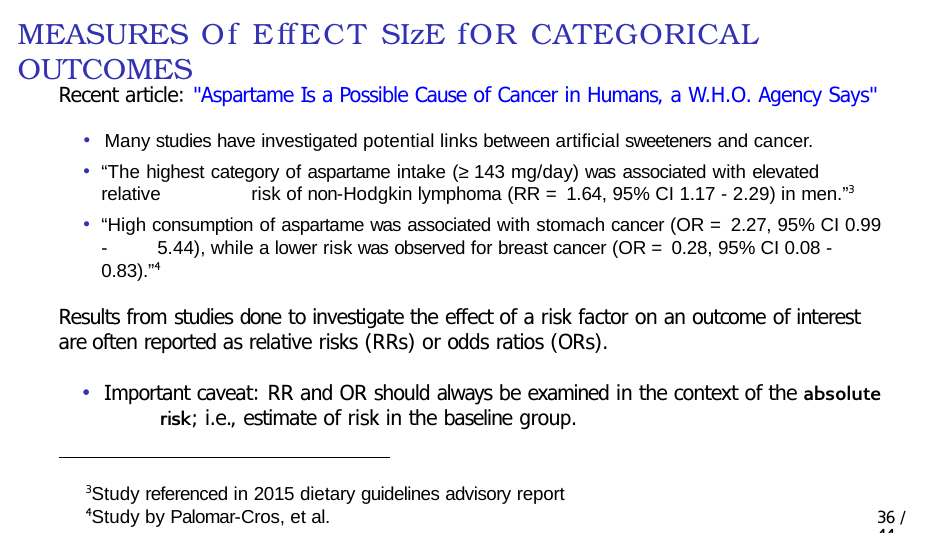

# Measures of effect size for categorical outcomes
Recent article: "Aspartame Is a Possible Cause of Cancer in Humans, a W.H.O. Agency Says"
Many studies have investigated potential links between artificial sweeteners and cancer.
“The highest category of aspartame intake (≥ 143 mg/day) was associated with elevated relative 	risk of non-Hodgkin lymphoma (RR = 1.64, 95% CI 1.17 - 2.29) in men.”3
“High consumption of aspartame was associated with stomach cancer (OR = 2.27, 95% CI 0.99 - 	5.44), while a lower risk was observed for breast cancer (OR = 0.28, 95% CI 0.08 - 0.83).”4

Results from studies done to investigate the effect of a risk factor on an outcome of interest are often reported as relative risks (RRs) or odds ratios (ORs).

Important caveat: RR and OR should always be examined in the context of the absolute 	risk; i.e., estimate of risk in the baseline group.

3Study referenced in 2015 dietary guidelines advisory report
4Study by Palomar-Cros, et al.

36 / 44